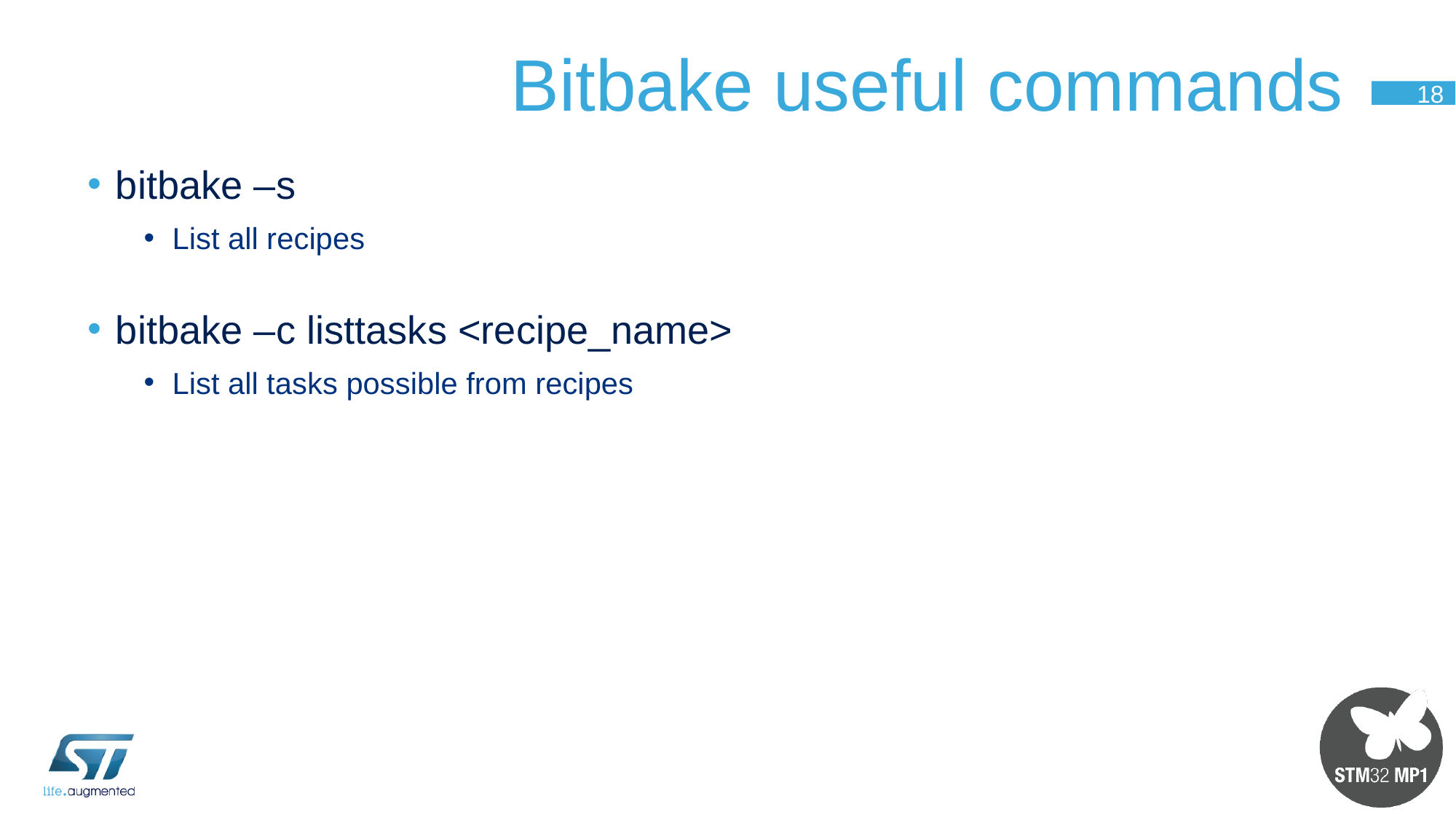

# Bitbake useful commands
18
bitbake –s
List all recipes
bitbake –c listtasks <recipe_name>
List all tasks possible from recipes